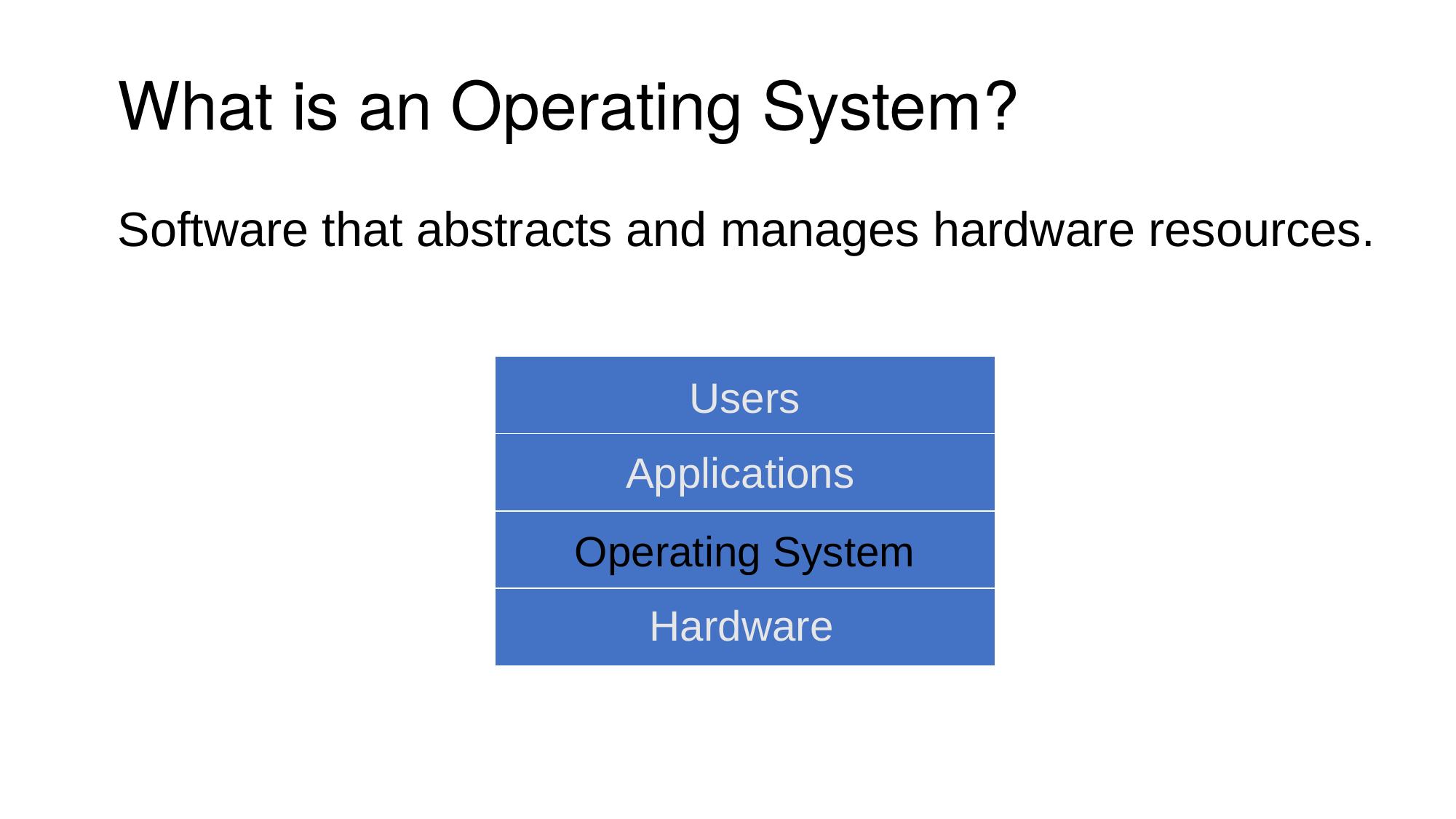

# What is an Operating System?
Software that abstracts and manages hardware resources.

Users

Applications
Operating System

Hardware